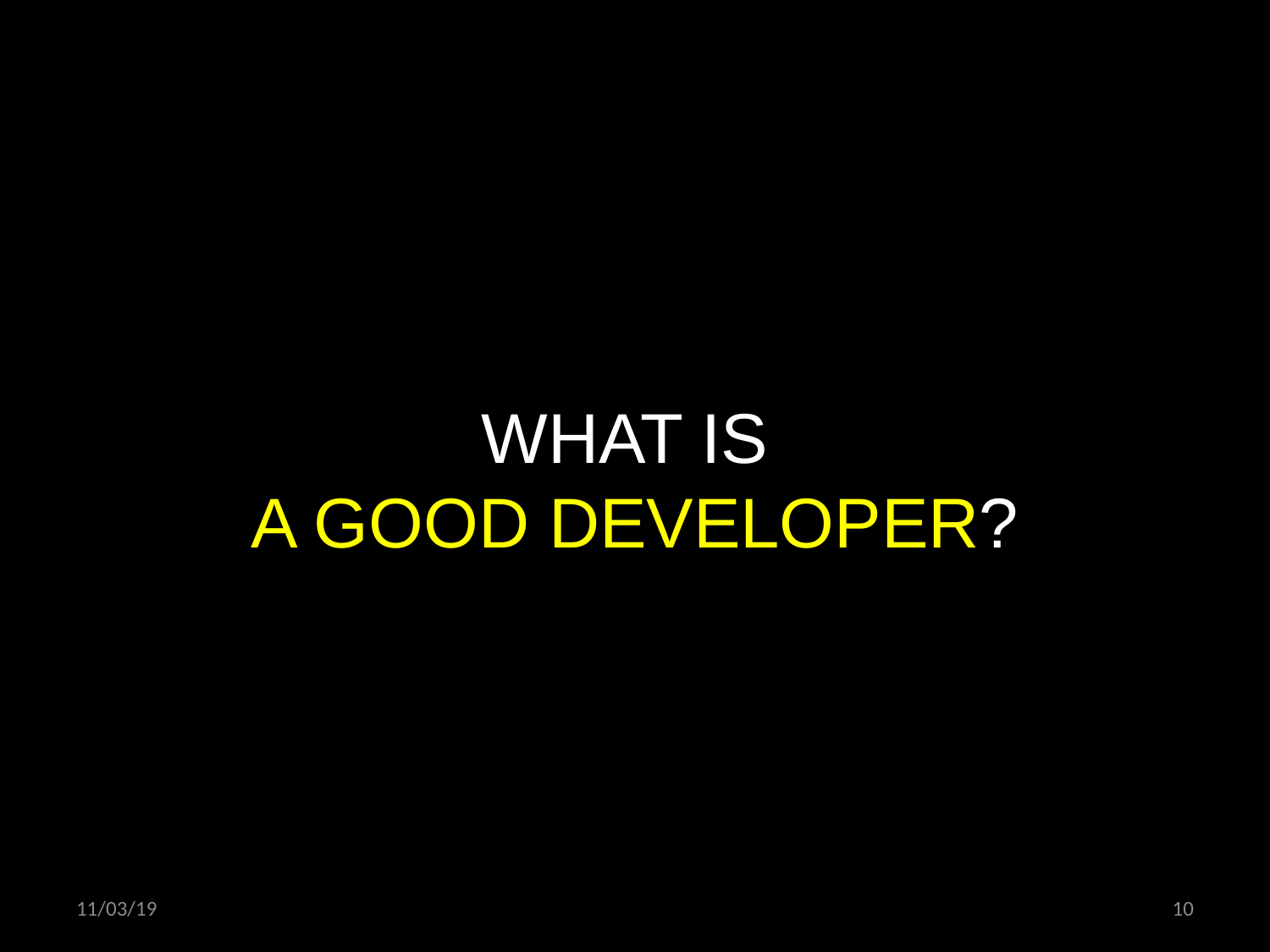

WHAT IS
A GOOD DEVELOPER?
11/03/19
10